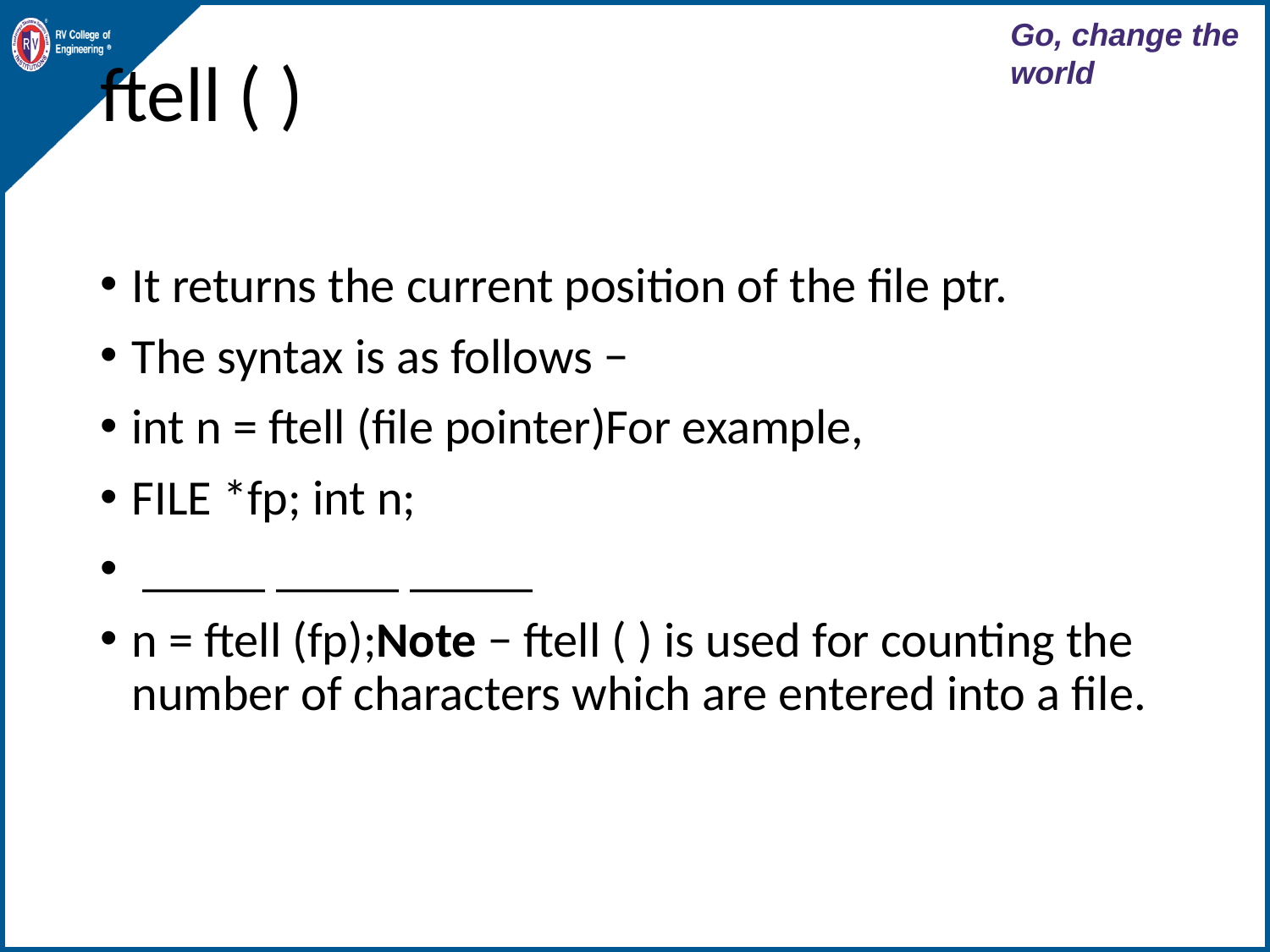

# ftell ( )
It returns the current position of the file ptr.
The syntax is as follows −
int n = ftell (file pointer)For example,
FILE *fp; int n;
 _____ _____ _____
n = ftell (fp);Note − ftell ( ) is used for counting the number of characters which are entered into a file.